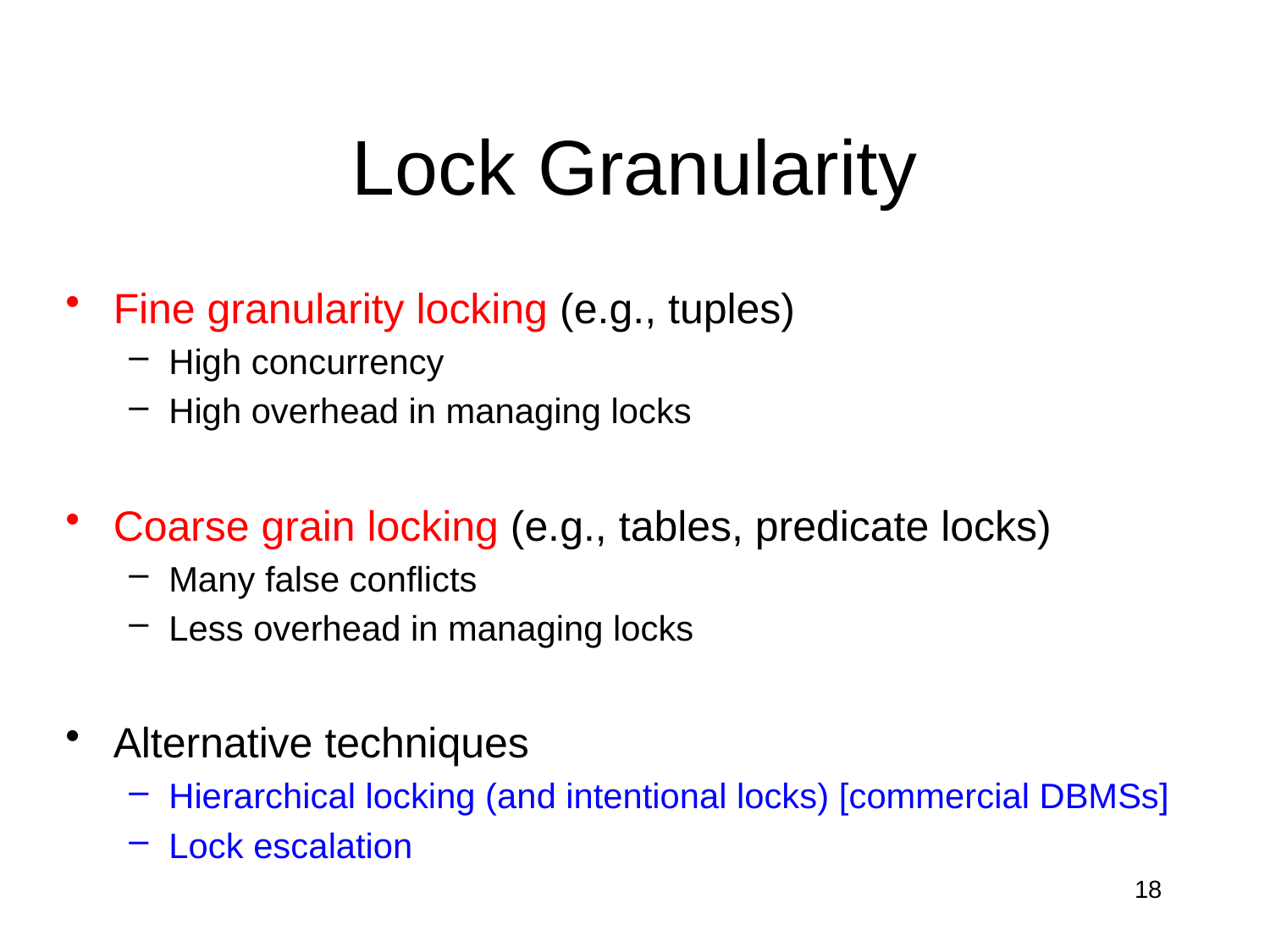

# Lock Granularity
Fine granularity locking (e.g., tuples)
High concurrency
High overhead in managing locks

Coarse grain locking (e.g., tables, predicate locks)
Many false conflicts
Less overhead in managing locks

Alternative techniques
Hierarchical locking (and intentional locks) [commercial DBMSs]
Lock escalation

18